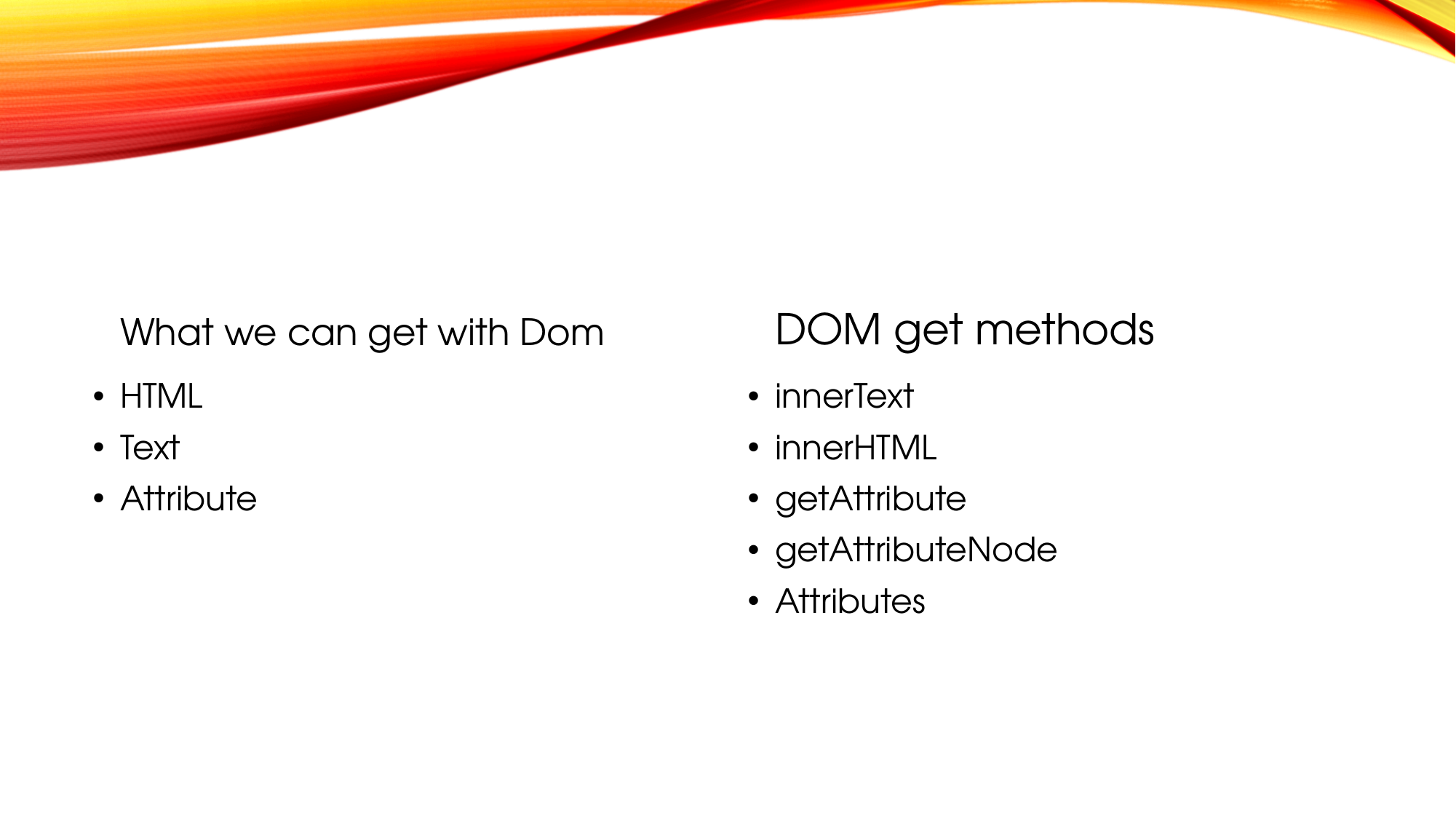

What we can get with Dom
DOM get methods
HTML
Text
Attribute
innerText
innerHTML
getAttribute
getAttributeNode
Attributes